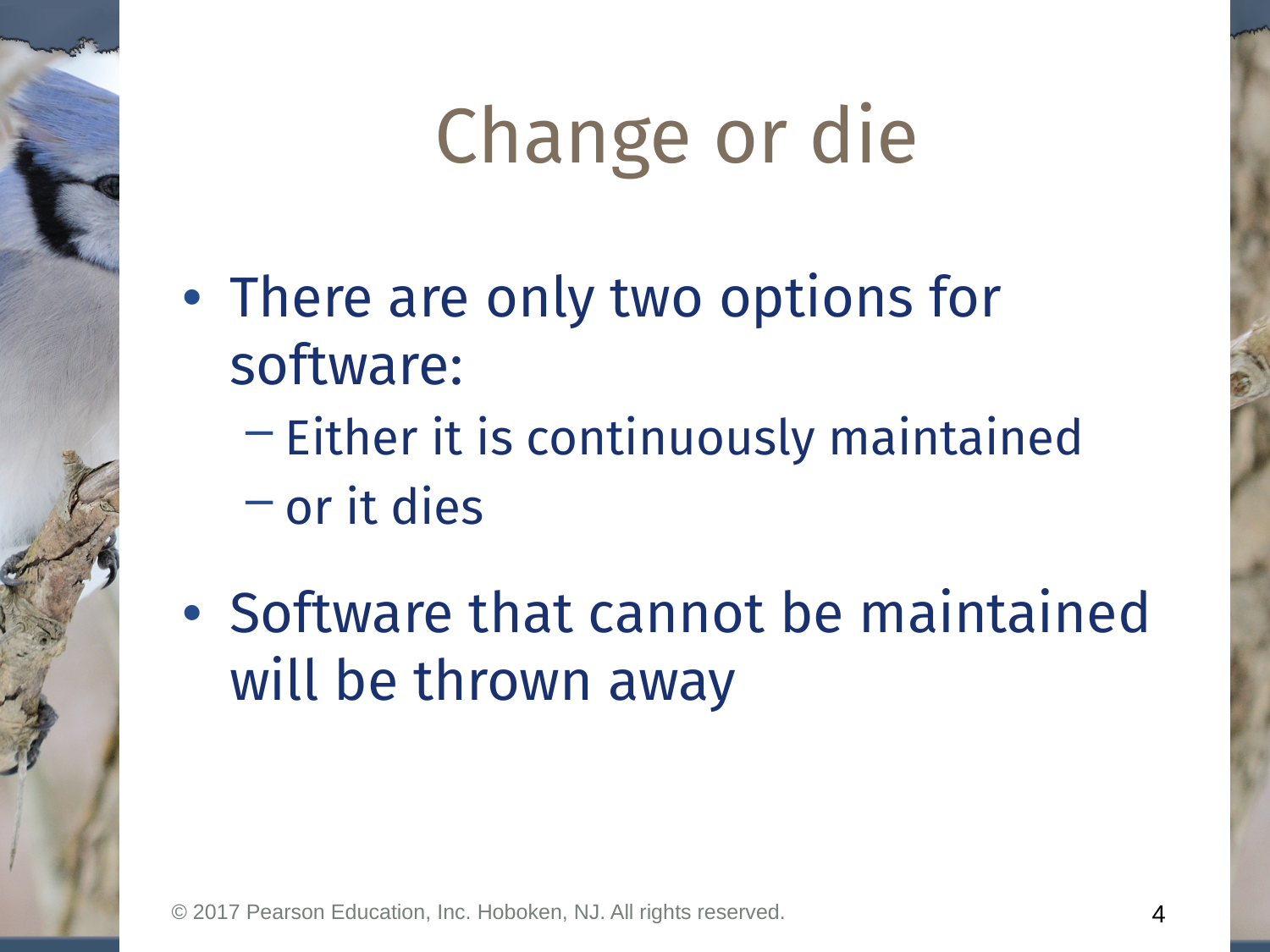

# Change or die
There are only two options for software:
Either it is continuously maintained
or it dies
Software that cannot be maintained will be thrown away
© 2017 Pearson Education, Inc. Hoboken, NJ. All rights reserved.